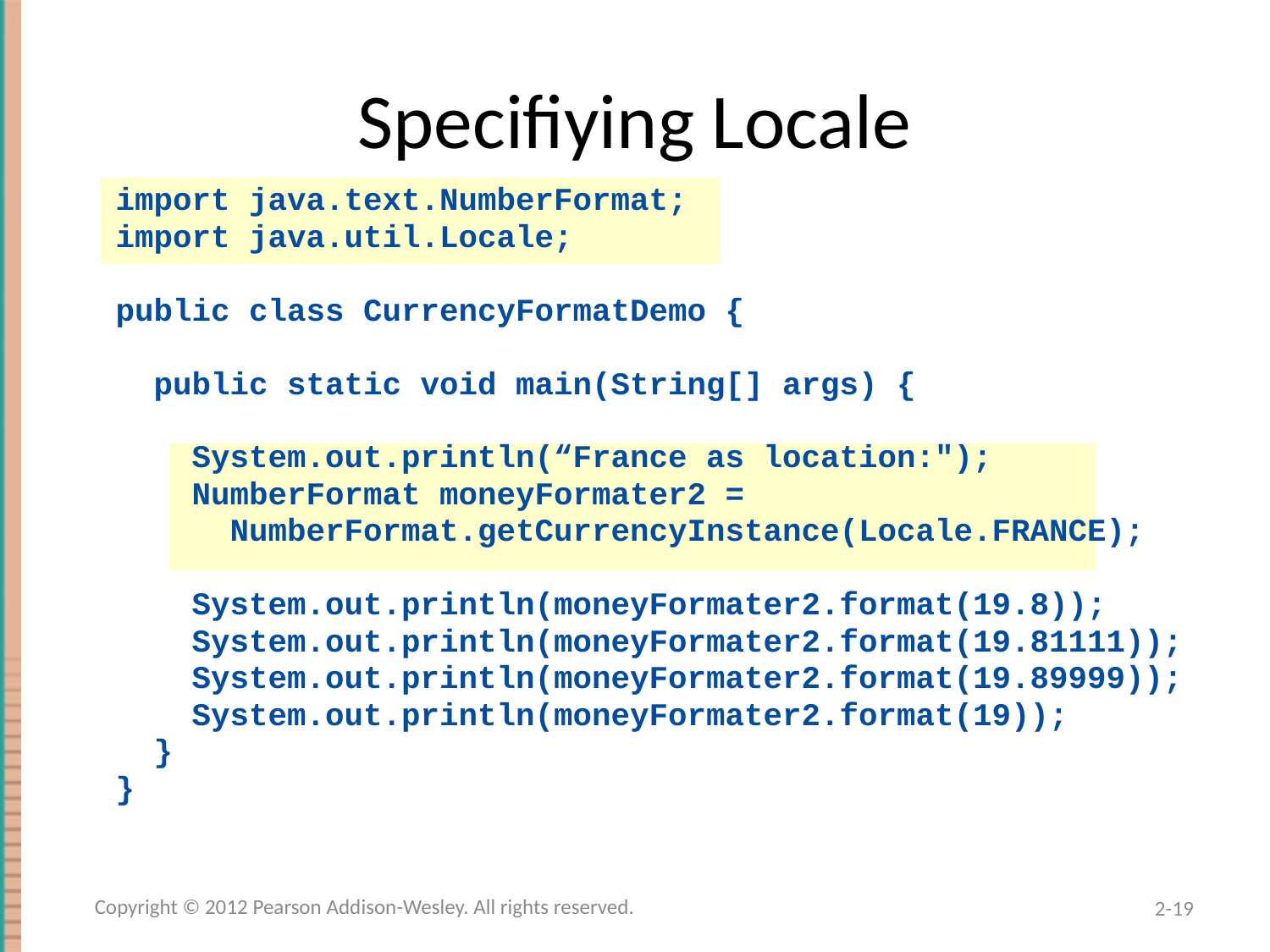

# Specifiying Locale

import java.text.NumberFormat;
import java.util.Locale;

public class CurrencyFormatDemo {

  public static void main(String[] args) {

    System.out.println(“France as location:");
    NumberFormat moneyFormater2 =
      NumberFormat.getCurrencyInstance(Locale.FRANCE);

    System.out.println(moneyFormater2.format(19.8));
    System.out.println(moneyFormater2.format(19.81111));
    System.out.println(moneyFormater2.format(19.89999));
    System.out.println(moneyFormater2.format(19));
  }
}

Copyright © 2012 Pearson Addison-Wesley. All rights reserved.
2-19